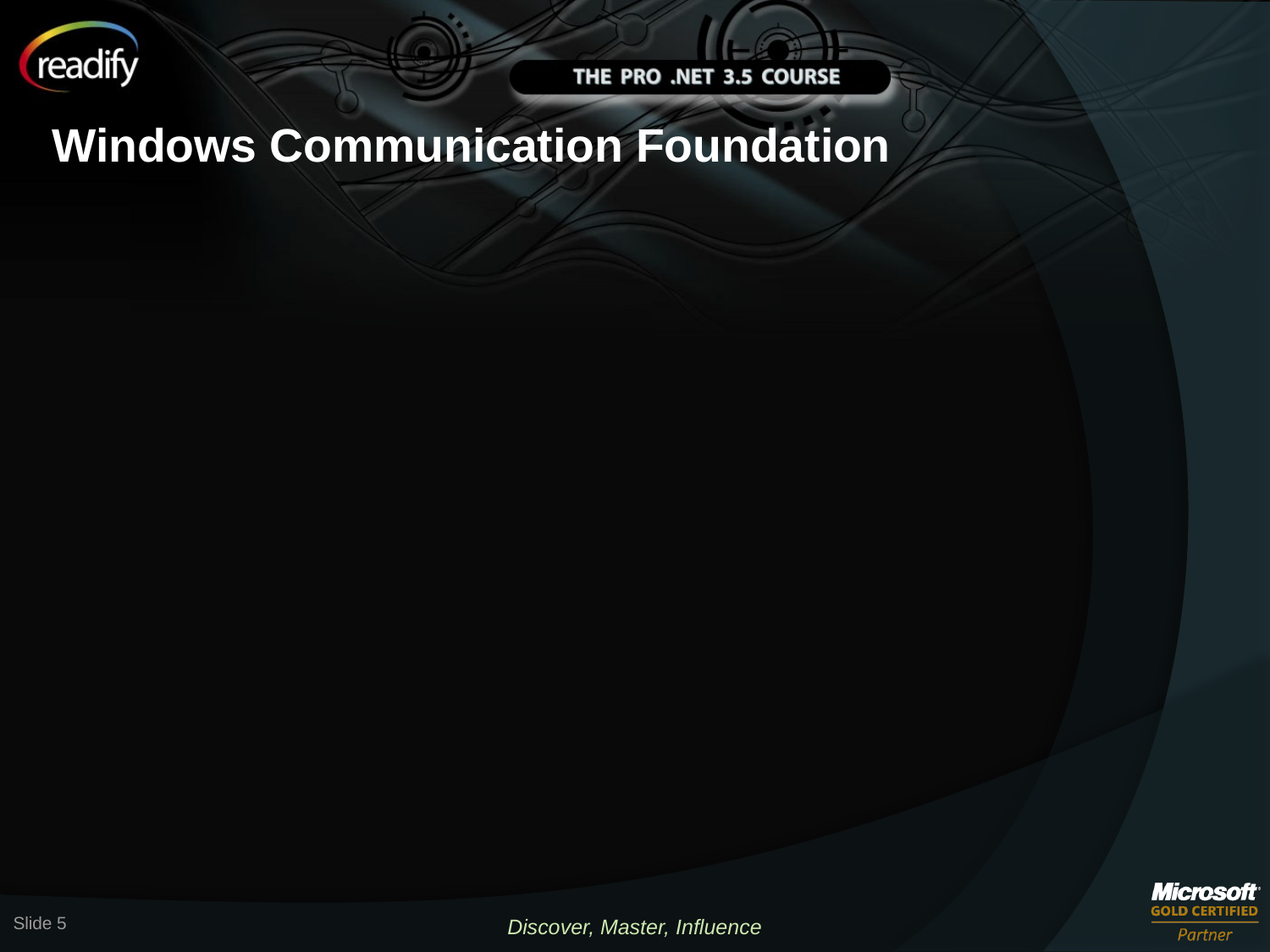

# Windows Communication Foundation
WCF is an SDK for building SOA on Windows
Introduced in .NET 3.0
Services send and receive messages
All messages are SOAP messages
WCF services may interoperate with non-WCF services
Brings together all of the disparate Microsoft messaging technologies
ASMX web services
.NET remoting
Microsoft Message Queuing
Slide 5